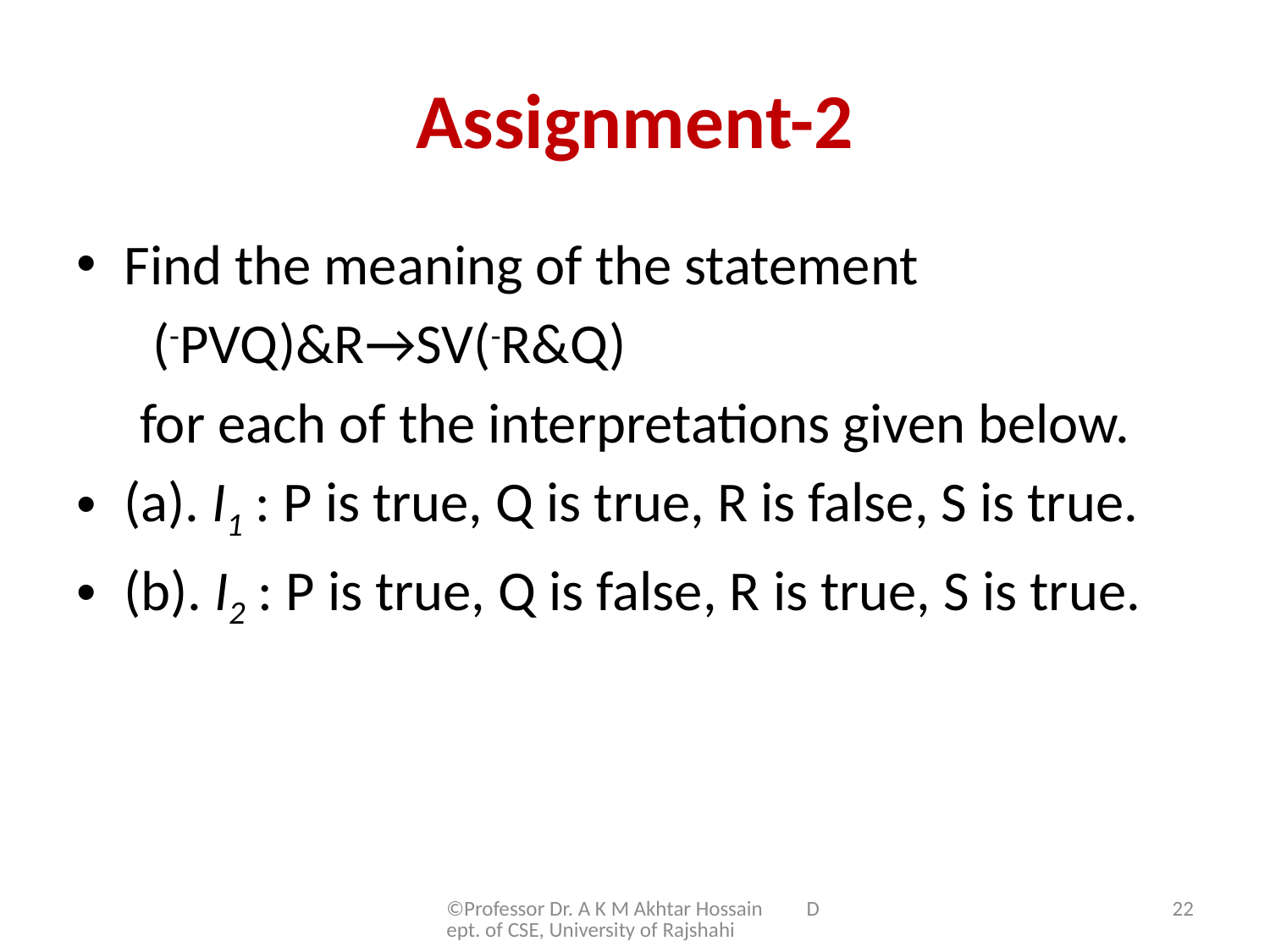

# Assignment-2
Find the meaning of the statement
      (-PVQ)&R→SV(-R&Q)
     for each of the interpretations given below.
(a). I1 : P is true, Q is true, R is false, S is true.
(b). I2 : P is true, Q is false, R is true, S is true.

©Professor Dr. A K M Akhtar Hossain         Dept. of CSE, University of Rajshahi
22